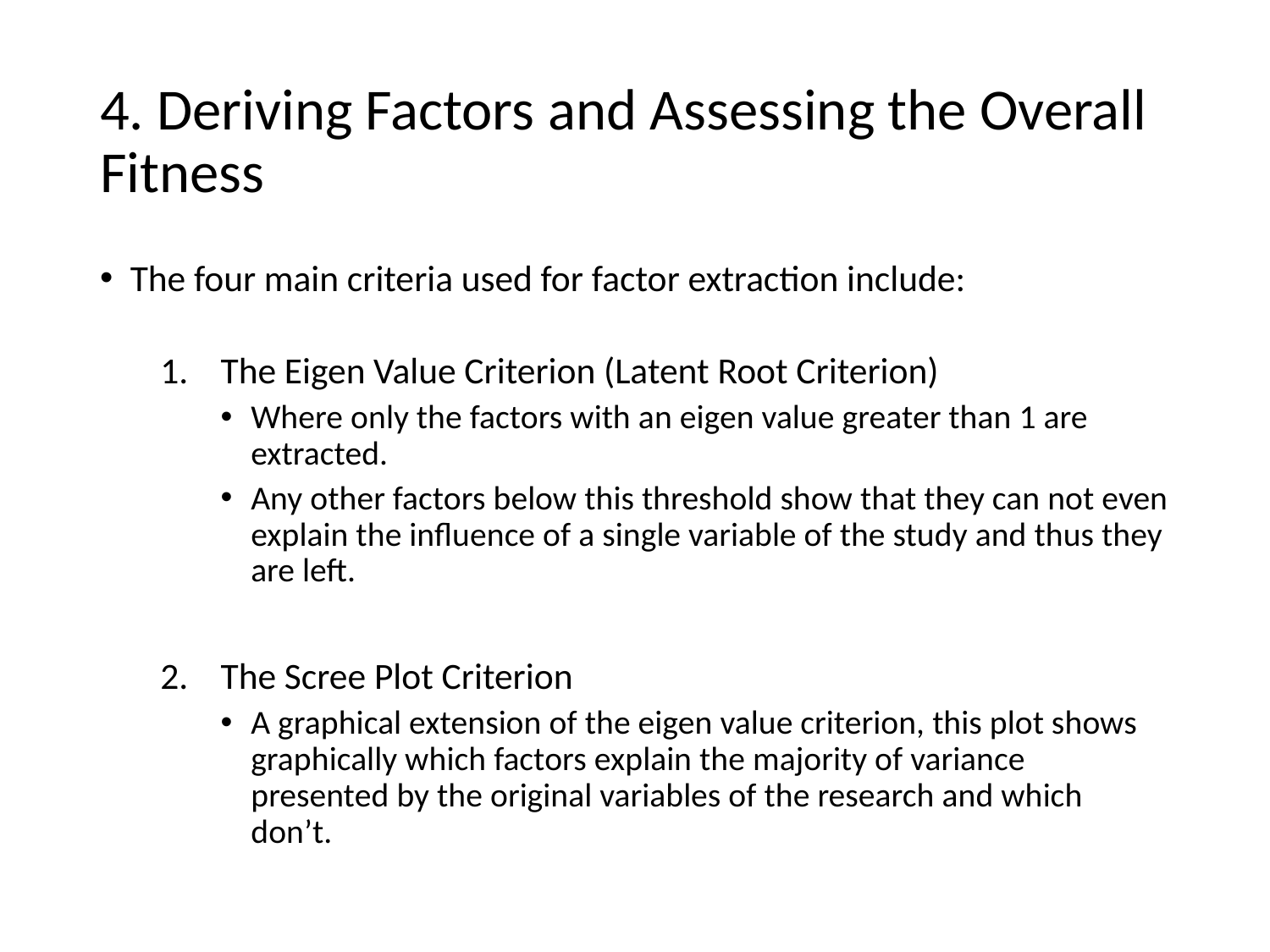

# 4. Deriving Factors and Assessing the Overall Fitness
The four main criteria used for factor extraction include:
The Eigen Value Criterion (Latent Root Criterion)
Where only the factors with an eigen value greater than 1 are extracted.
Any other factors below this threshold show that they can not even explain the influence of a single variable of the study and thus they are left.

The Scree Plot Criterion
A graphical extension of the eigen value criterion, this plot shows graphically which factors explain the majority of variance presented by the original variables of the research and which don’t.